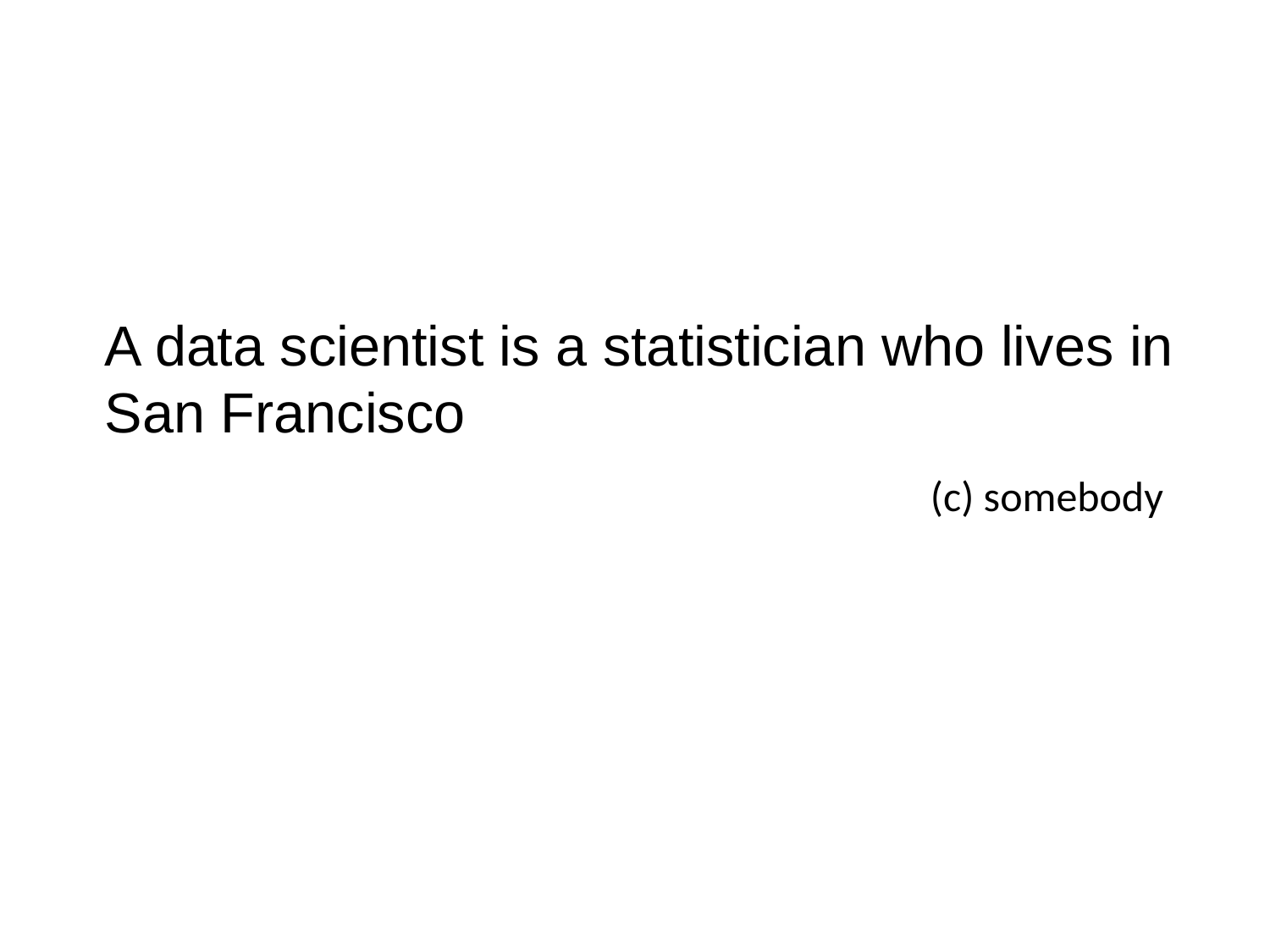

A data scientist is a statistician who lives in San Francisco
(c) somebody